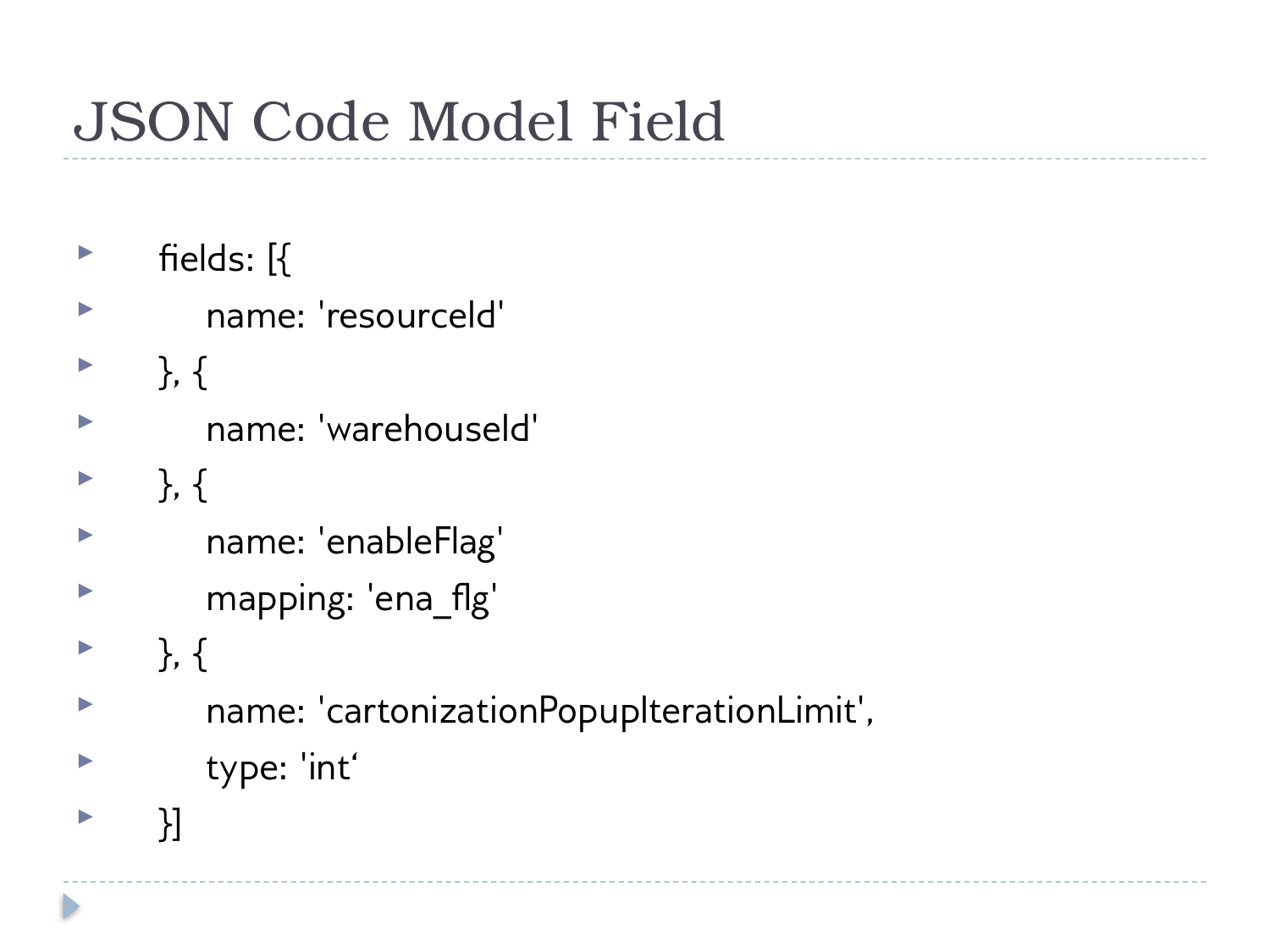

# JSON Code Model Field

    fields: [{
        name: 'resourceId'
    }, {
        name: 'warehouseId'
    }, {
        name: 'enableFlag'
        mapping: 'ena_flg'
    }, {
        name: 'cartonizationPopupIterationLimit',
        type: 'int‘
    }]